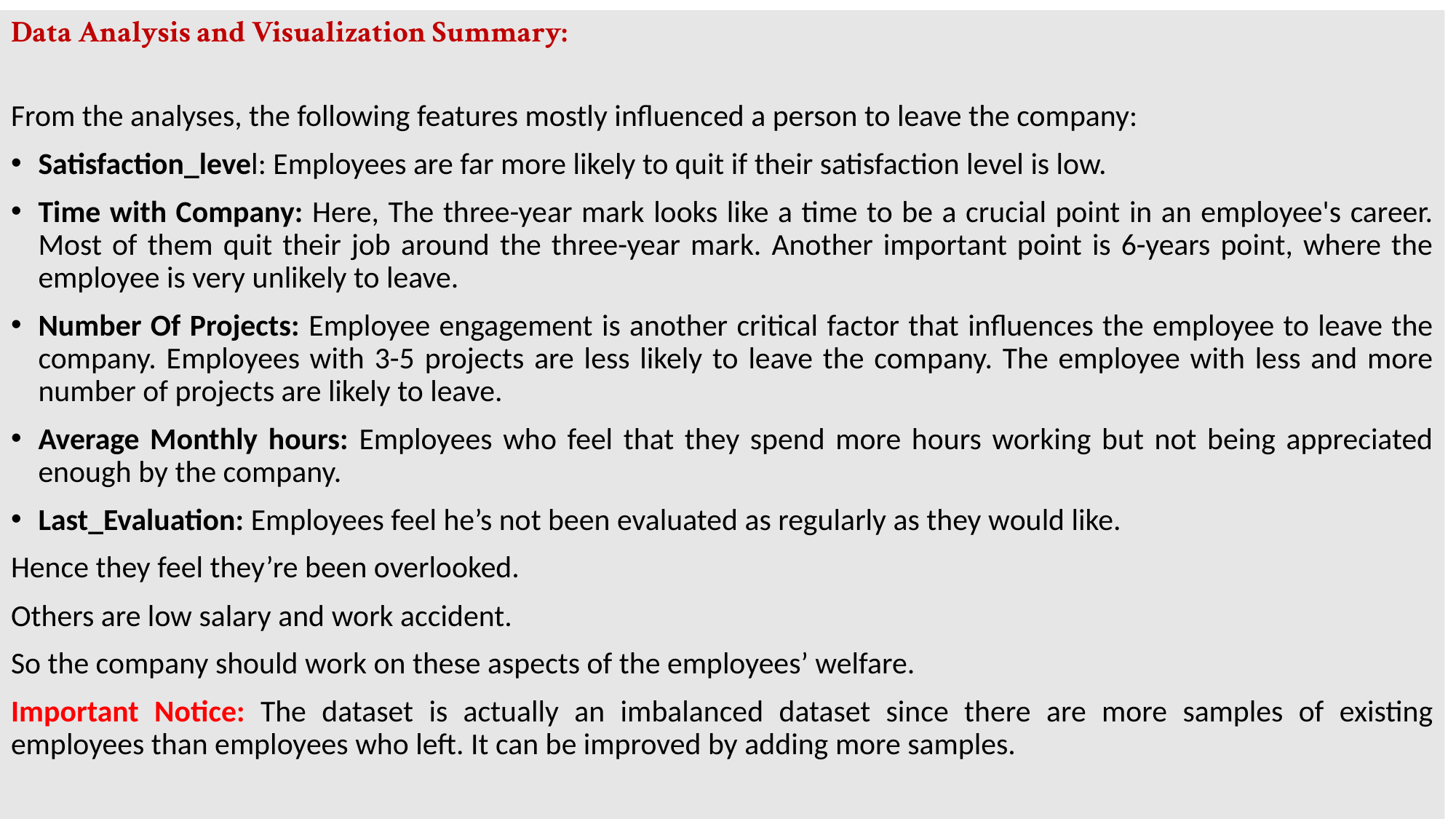

Data Analysis and Visualization Summary:
From the analyses, the following features mostly influenced a person to leave the company:
Satisfaction_level: Employees are far more likely to quit if their satisfaction level is low.
Time with Company: Here, The three-year mark looks like a time to be a crucial point in an employee's career. Most of them quit their job around the three-year mark. Another important point is 6-years point, where the employee is very unlikely to leave.
Number Of Projects: Employee engagement is another critical factor that influences the employee to leave the company. Employees with 3-5 projects are less likely to leave the company. The employee with less and more number of projects are likely to leave.
Average Monthly hours: Employees who feel that they spend more hours working but not being appreciated enough by the company.
Last_Evaluation: Employees feel he’s not been evaluated as regularly as they would like.
Hence they feel they’re been overlooked.
Others are low salary and work accident.
So the company should work on these aspects of the employees’ welfare.
Important Notice: The dataset is actually an imbalanced dataset since there are more samples of existing employees than employees who left. It can be improved by adding more samples.